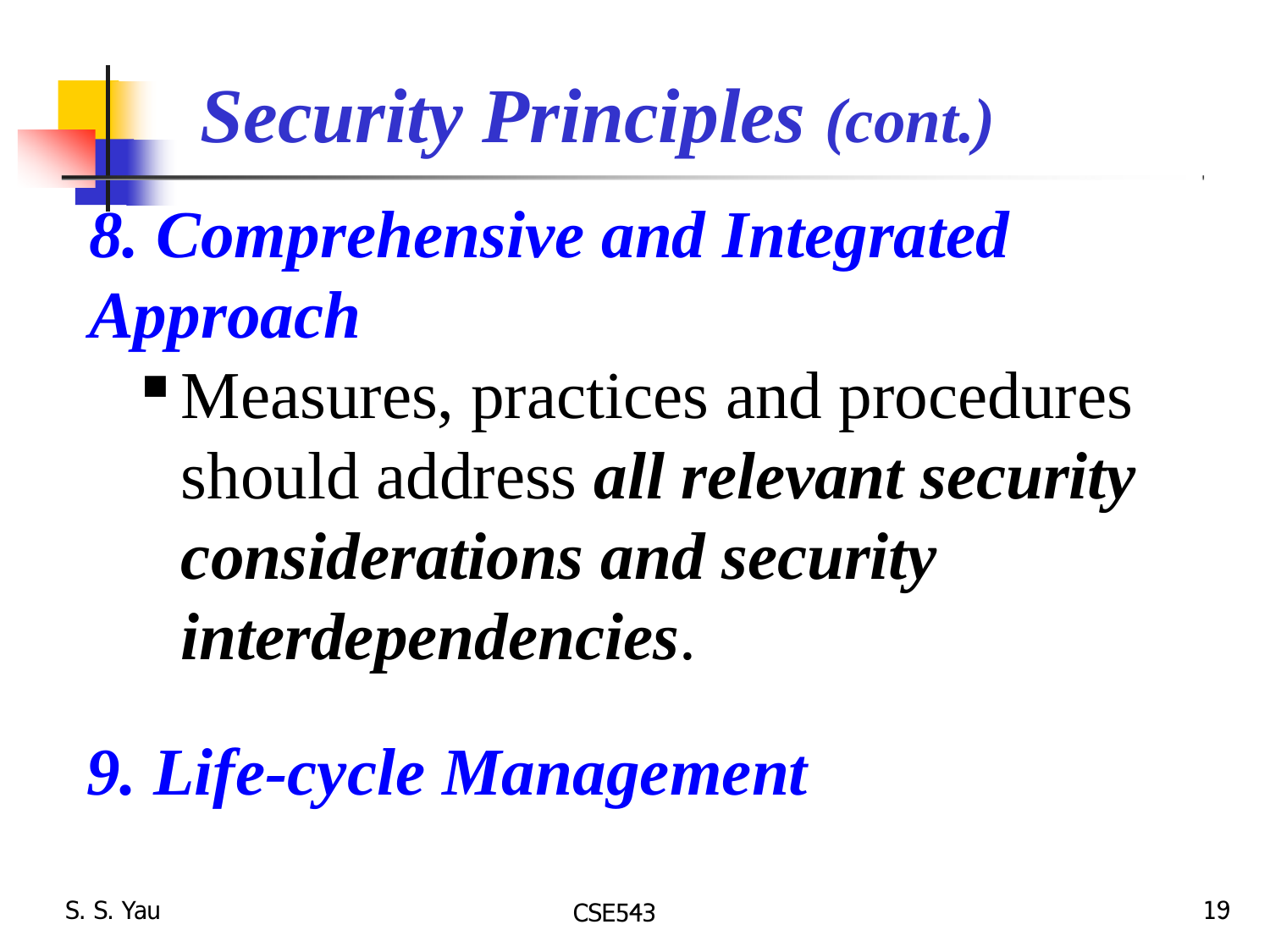

# Security Principles (cont.)
8. Comprehensive and Integrated Approach
Measures, practices and procedures should address all relevant security  considerations and security interdependencies.

9. Life-cycle Management
S. S. Yau
19
CSE543